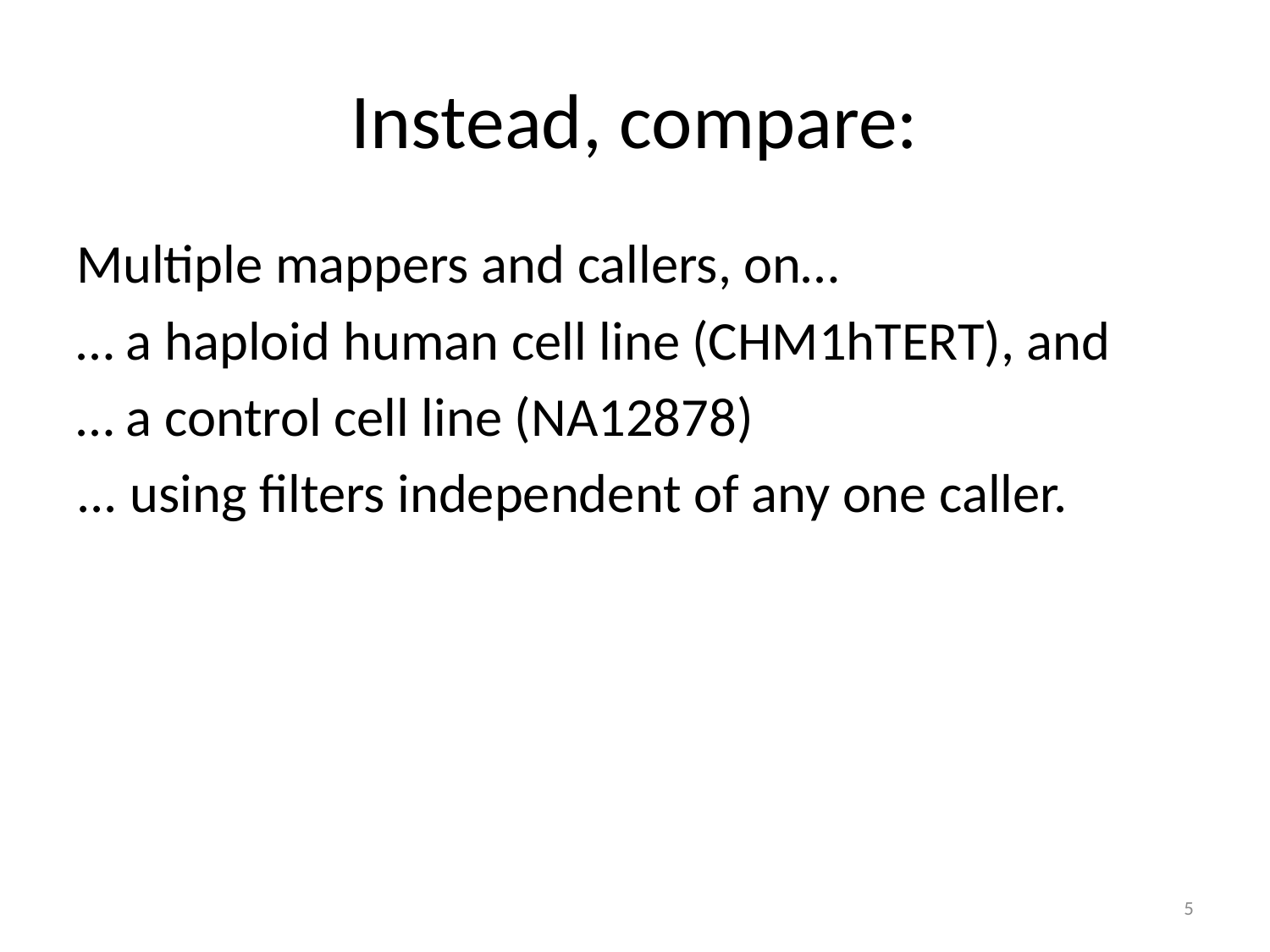

# Instead, compare:
Multiple mappers and callers, on…
… a haploid human cell line (CHM1hTERT), and
… a control cell line (NA12878)
... using filters independent of any one caller.
5